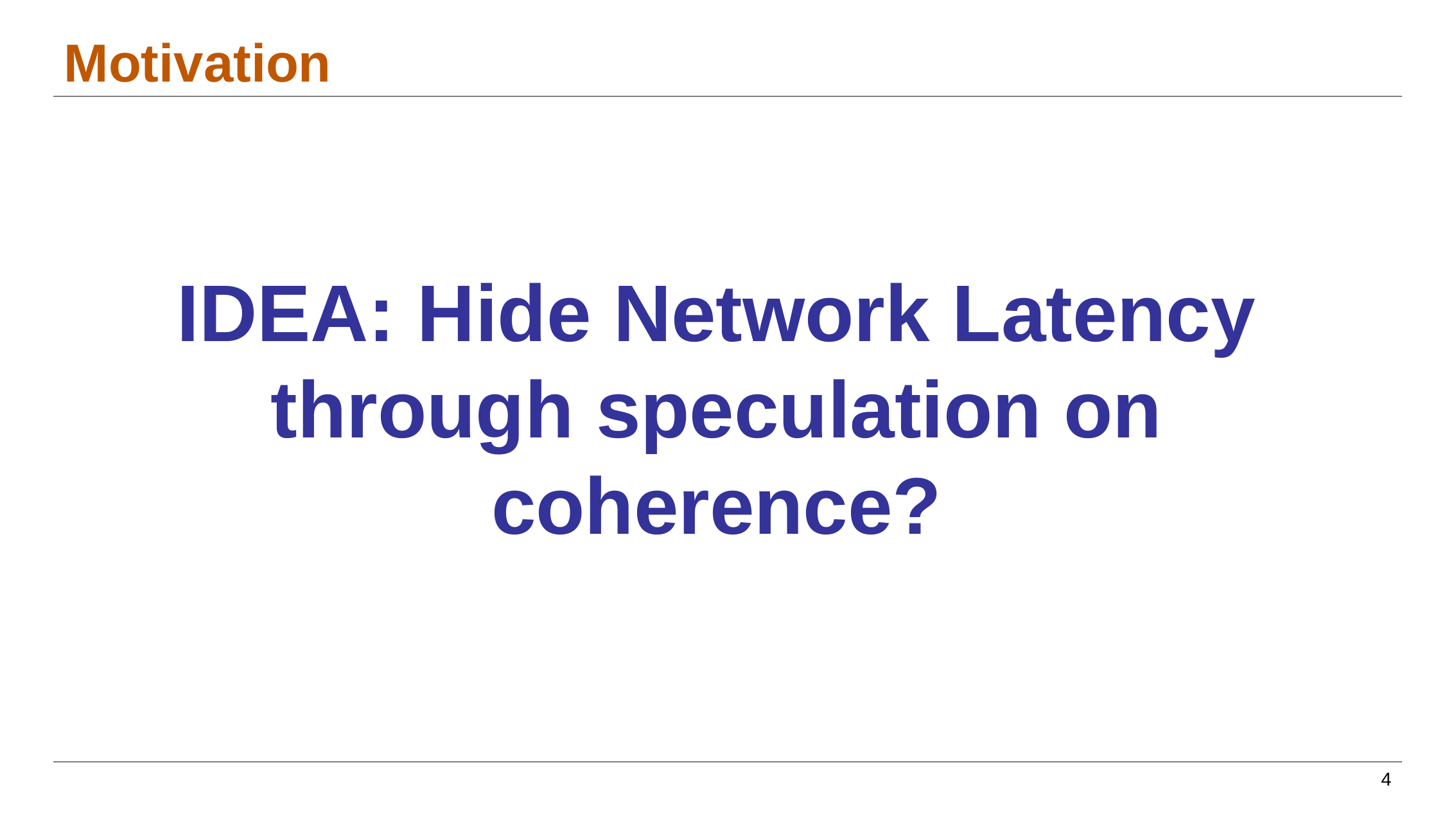

# Motivation
IDEA: Hide Network Latency through speculation on coherence?
4